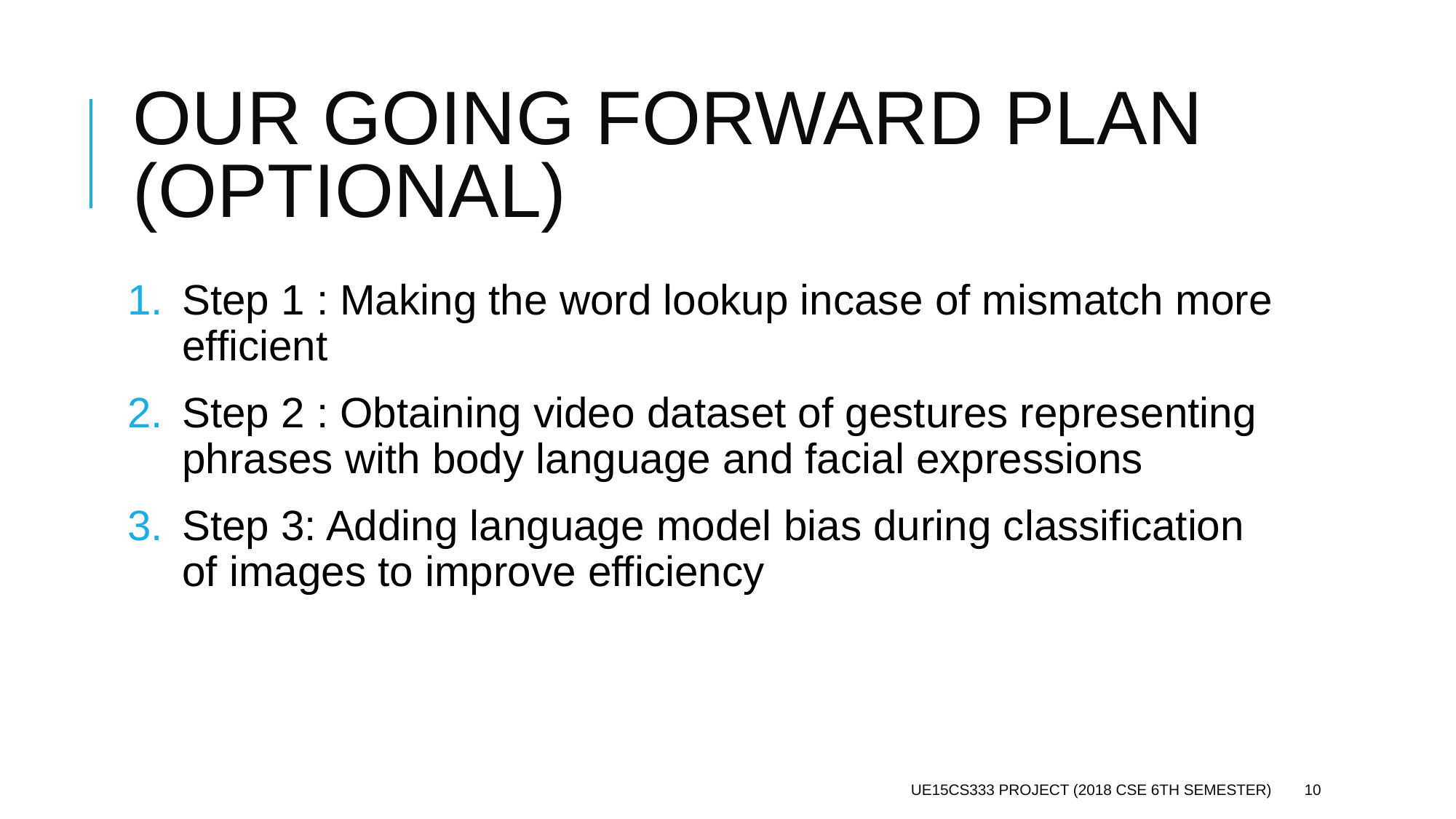

# OUR GOING FORWARD PLAN (OPTIONAL)
Step 1 : Making the word lookup incase of mismatch more efficient
Step 2 : Obtaining video dataset of gestures representing phrases with body language and facial expressions
Step 3: Adding language model bias during classification of images to improve efficiency
UE15CS333 PROJECT (2018 CSE 6TH SEMESTER)
10